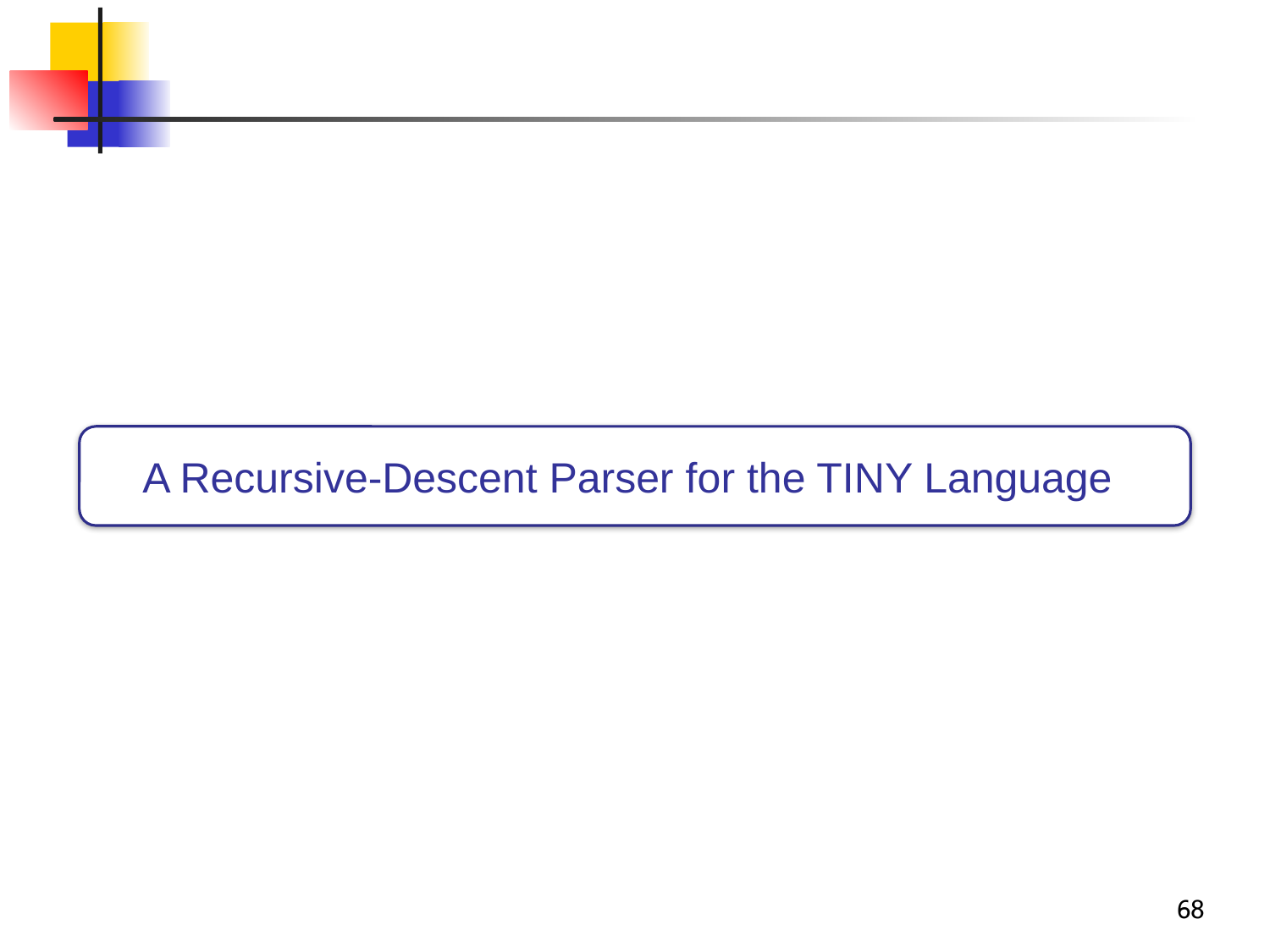

A Recursive-Descent Parser for the TINY Language
68